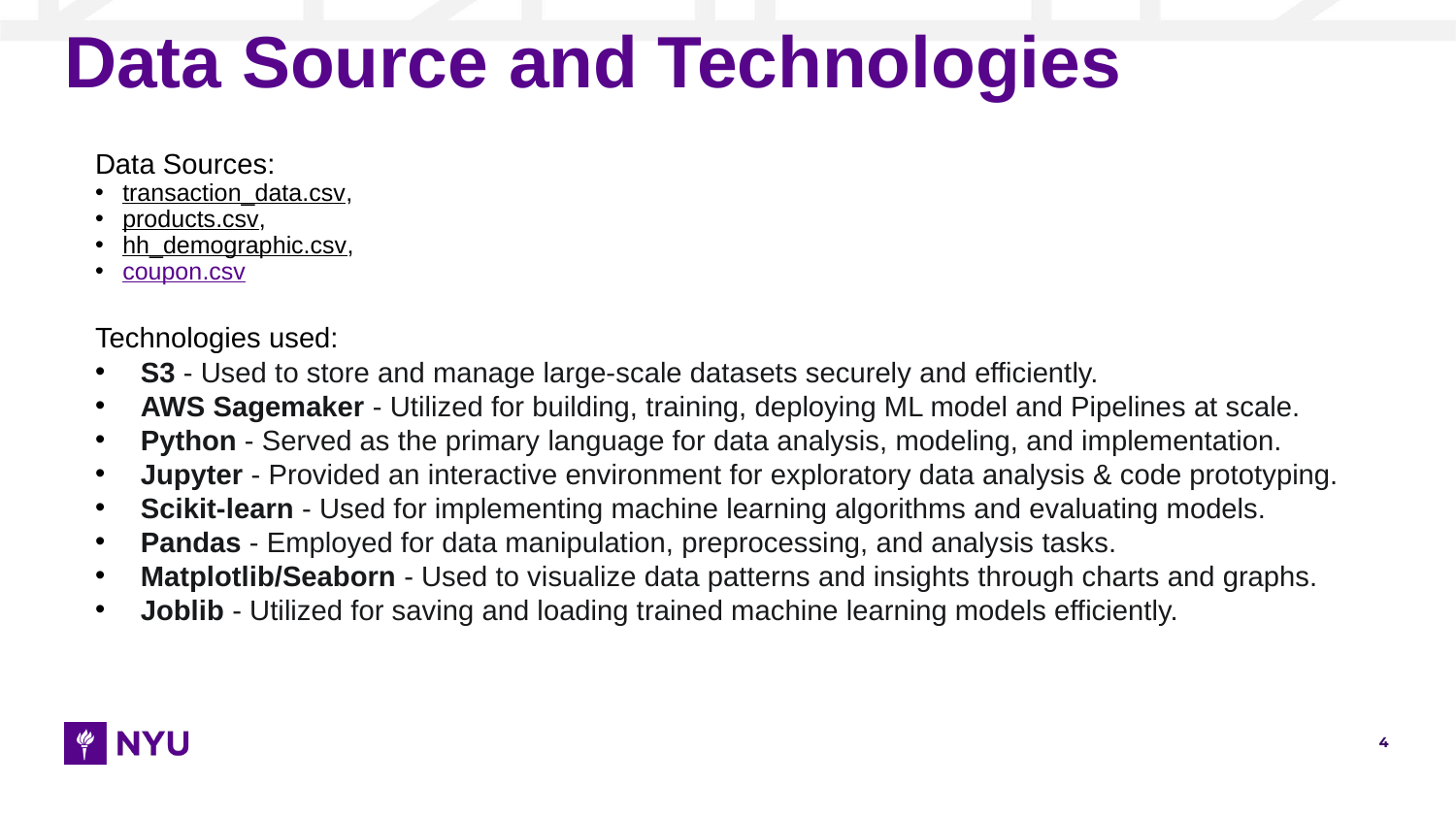

# Data Source and Technologies
Data Sources:
transaction_data.csv,
products.csv,
hh_demographic.csv,
coupon.csv

Technologies used:
S3 - Used to store and manage large-scale datasets securely and efficiently.
AWS Sagemaker - Utilized for building, training, deploying ML model and Pipelines at scale.
Python - Served as the primary language for data analysis, modeling, and implementation.
Jupyter - Provided an interactive environment for exploratory data analysis & code prototyping.
Scikit-learn - Used for implementing machine learning algorithms and evaluating models.
Pandas - Employed for data manipulation, preprocessing, and analysis tasks.
Matplotlib/Seaborn - Used to visualize data patterns and insights through charts and graphs.
Joblib - Utilized for saving and loading trained machine learning models efficiently.